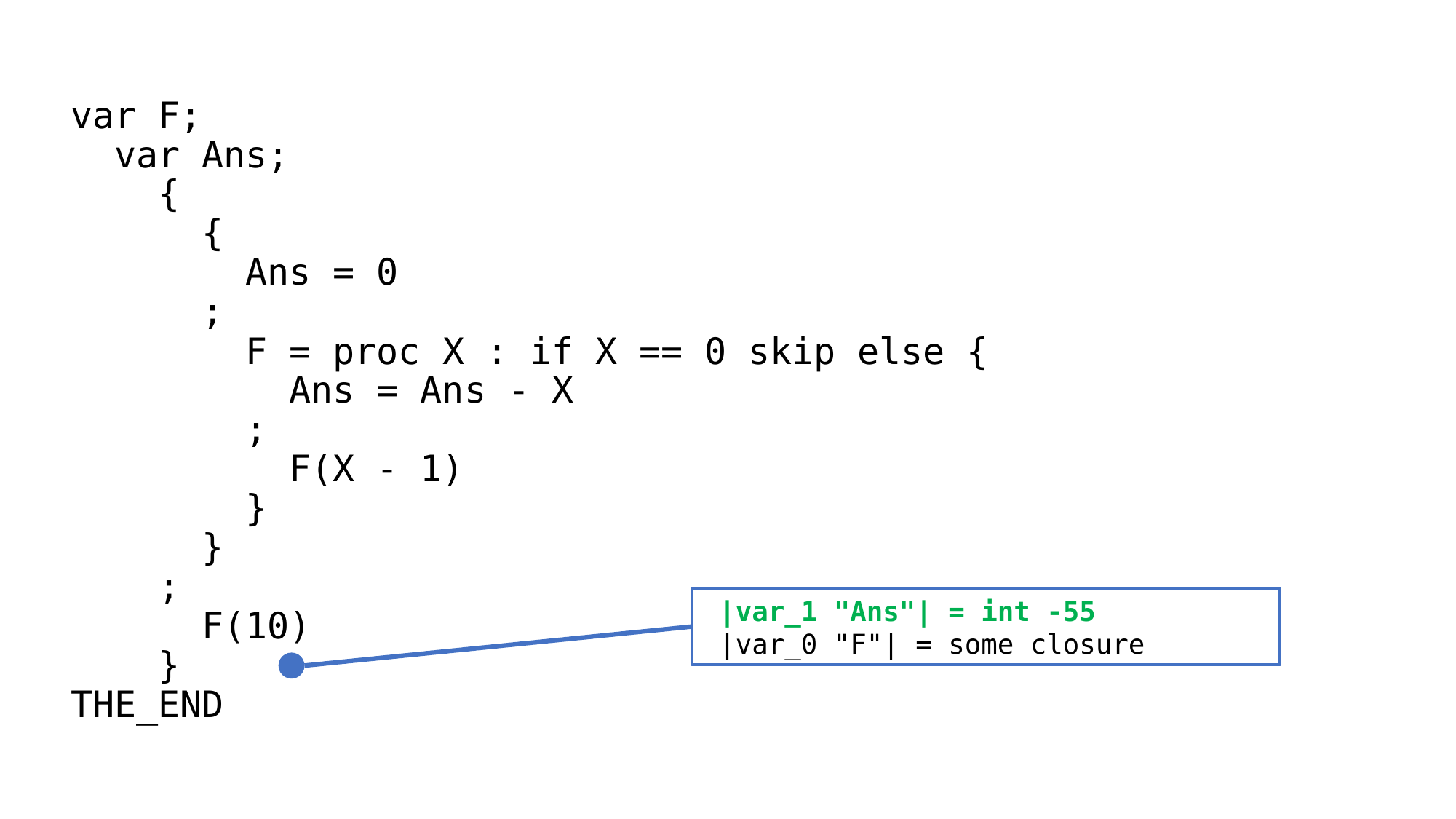

var F;
  var Ans;
    {
      {
        Ans = 0
      ;
        F = proc X : if X == 0 skip else {
          Ans = Ans - X
        ;
          F(X - 1)
        }
      }
    ;
      F(10)
    }
THE_END
 |var_1 "Ans"| = int -55
 |var_0 "F"| = some closure